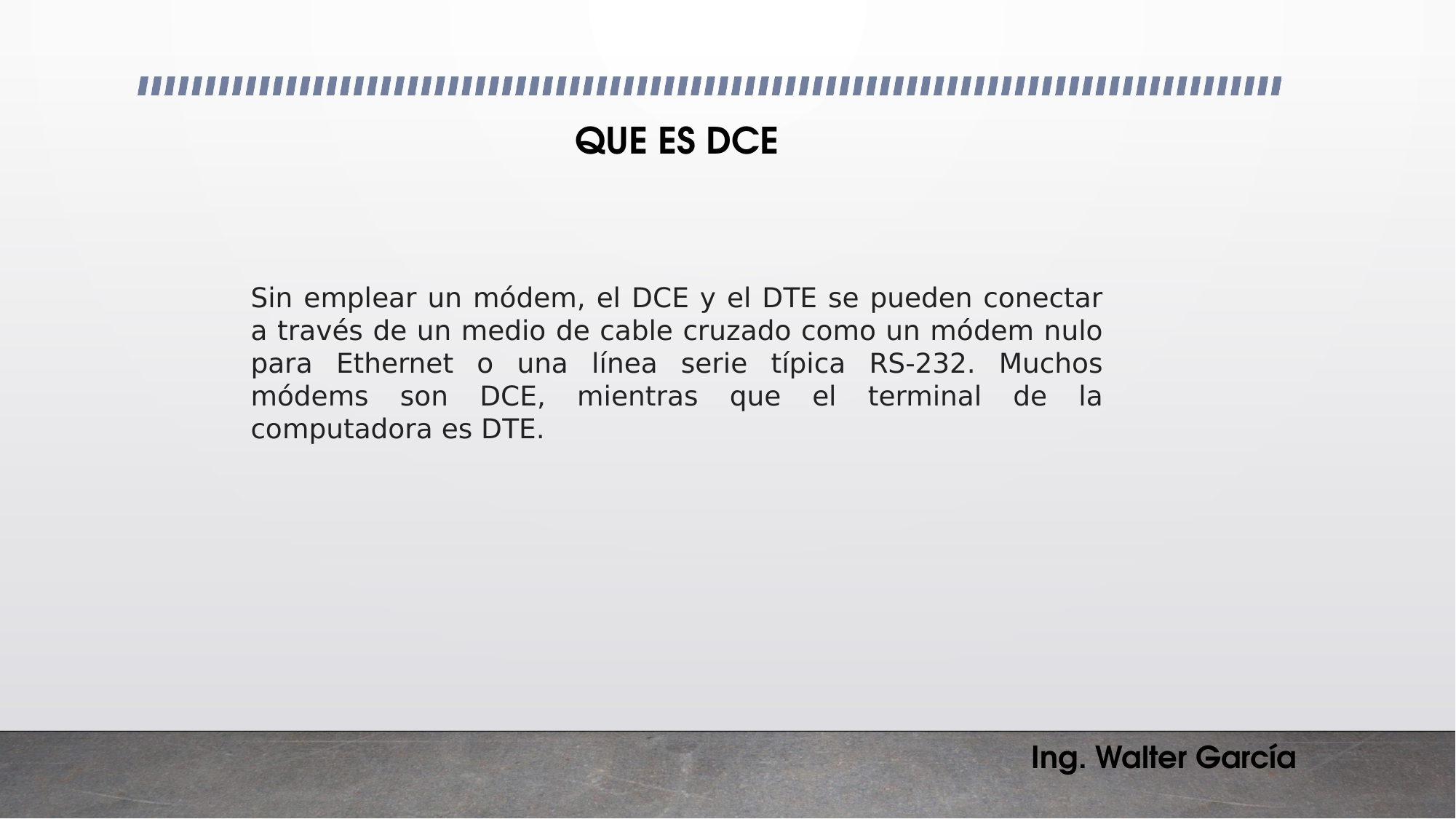

# Que es DCE
Sin emplear un módem, el DCE y el DTE se pueden conectar a través de un medio de cable cruzado como un módem nulo para Ethernet o una línea serie típica RS-232. Muchos módems son DCE, mientras que el terminal de la computadora es DTE.
Ing. Walter García